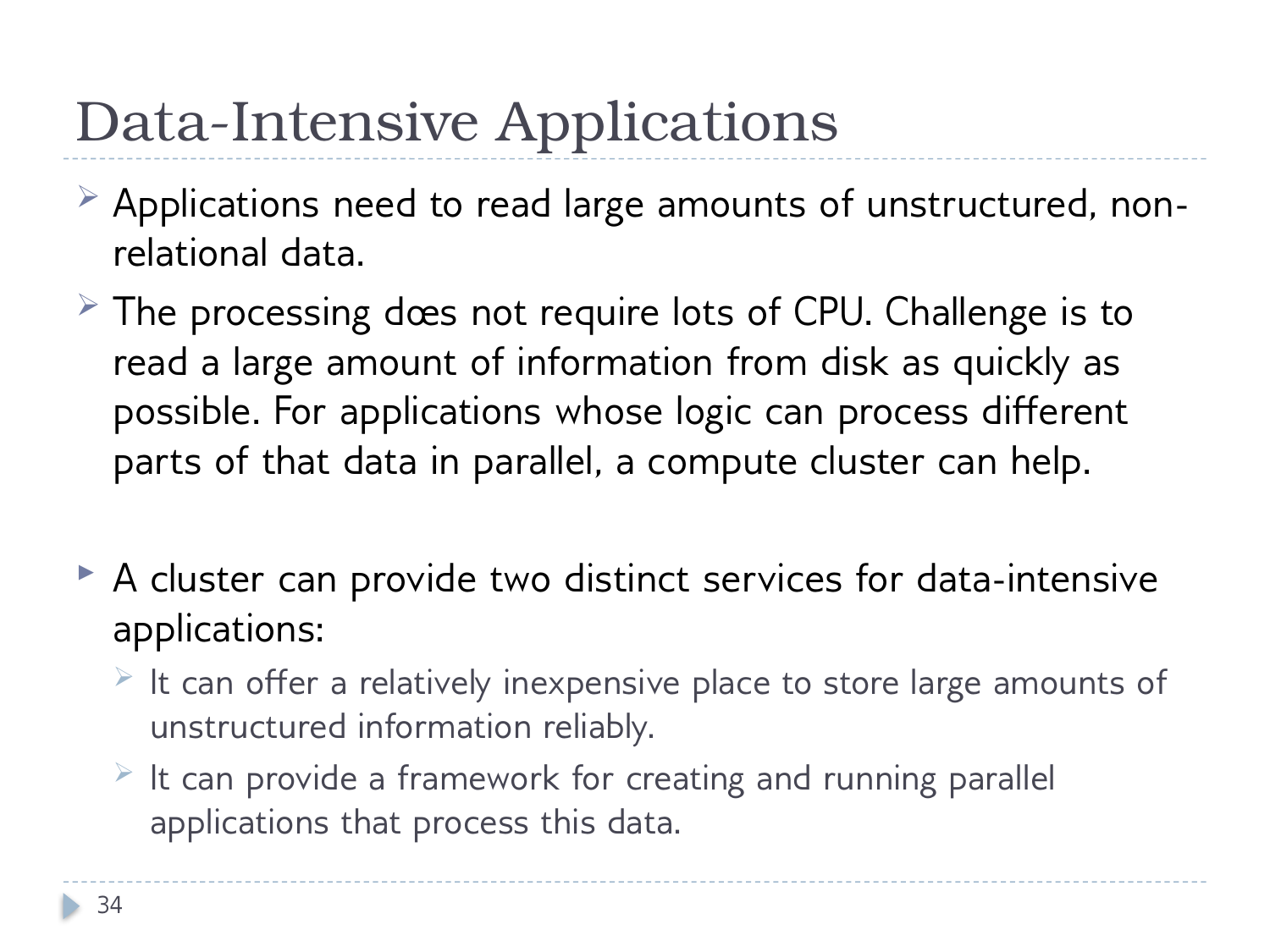

# Data-Intensive Applications
Applications need to read large amounts of unstructured, non-relational data.
The processing does not require lots of CPU. Challenge is to read a large amount of information from disk as quickly as possible. For applications whose logic can process different parts of that data in parallel, a compute cluster can help.

A cluster can provide two distinct services for data-intensive applications:
It can offer a relatively inexpensive place to store large amounts of unstructured information reliably.
It can provide a framework for creating and running parallel applications that process this data.

34